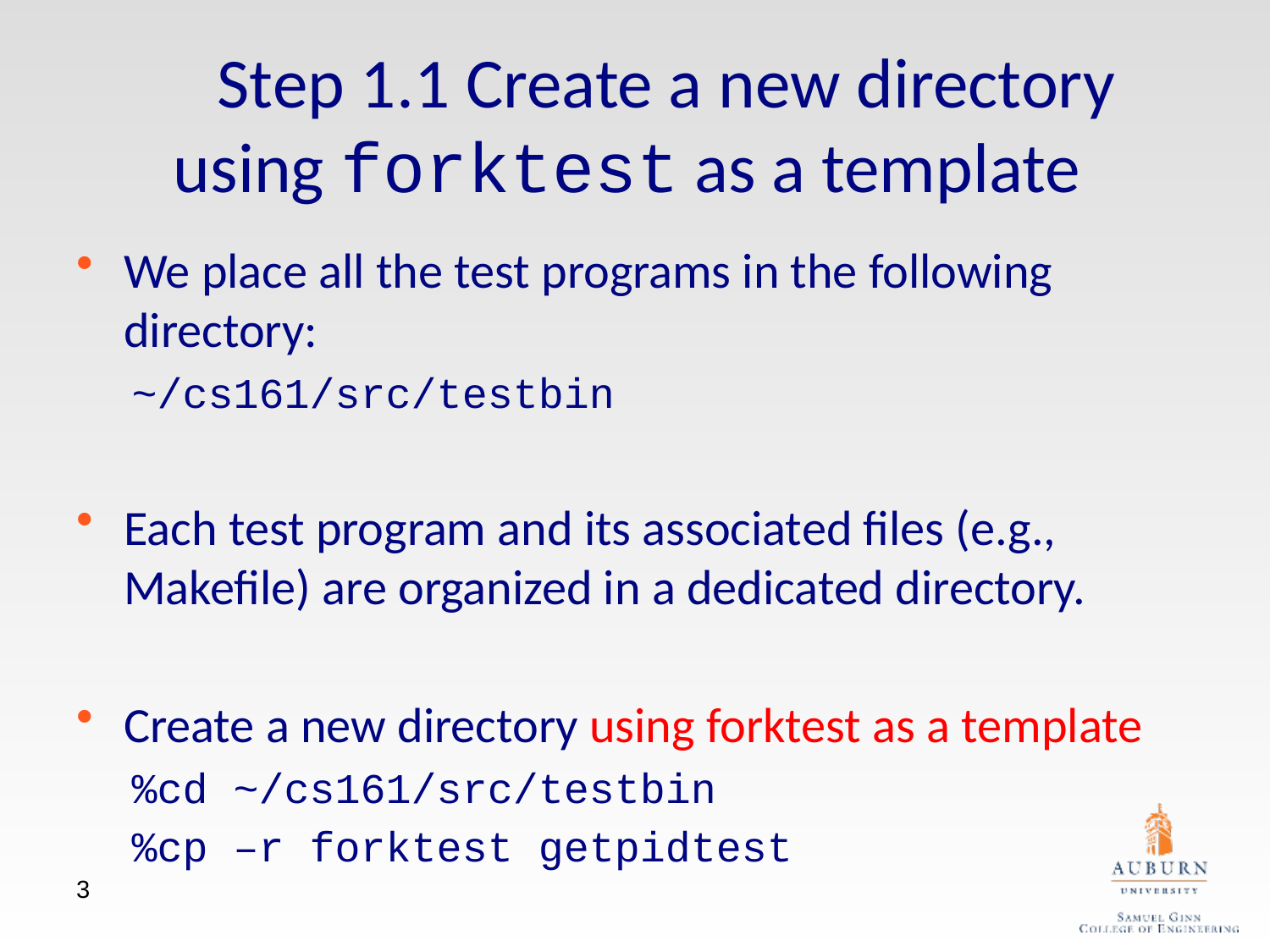

Step 1.1 Create a new directory using forktest as a template
We place all the test programs in the following directory:
~/cs161/src/testbin

Each test program and its associated files (e.g., Makefile) are organized in a dedicated directory.

Create a new directory using forktest as a template
%cd ~/cs161/src/testbin
%cp –r forktest getpidtest

3